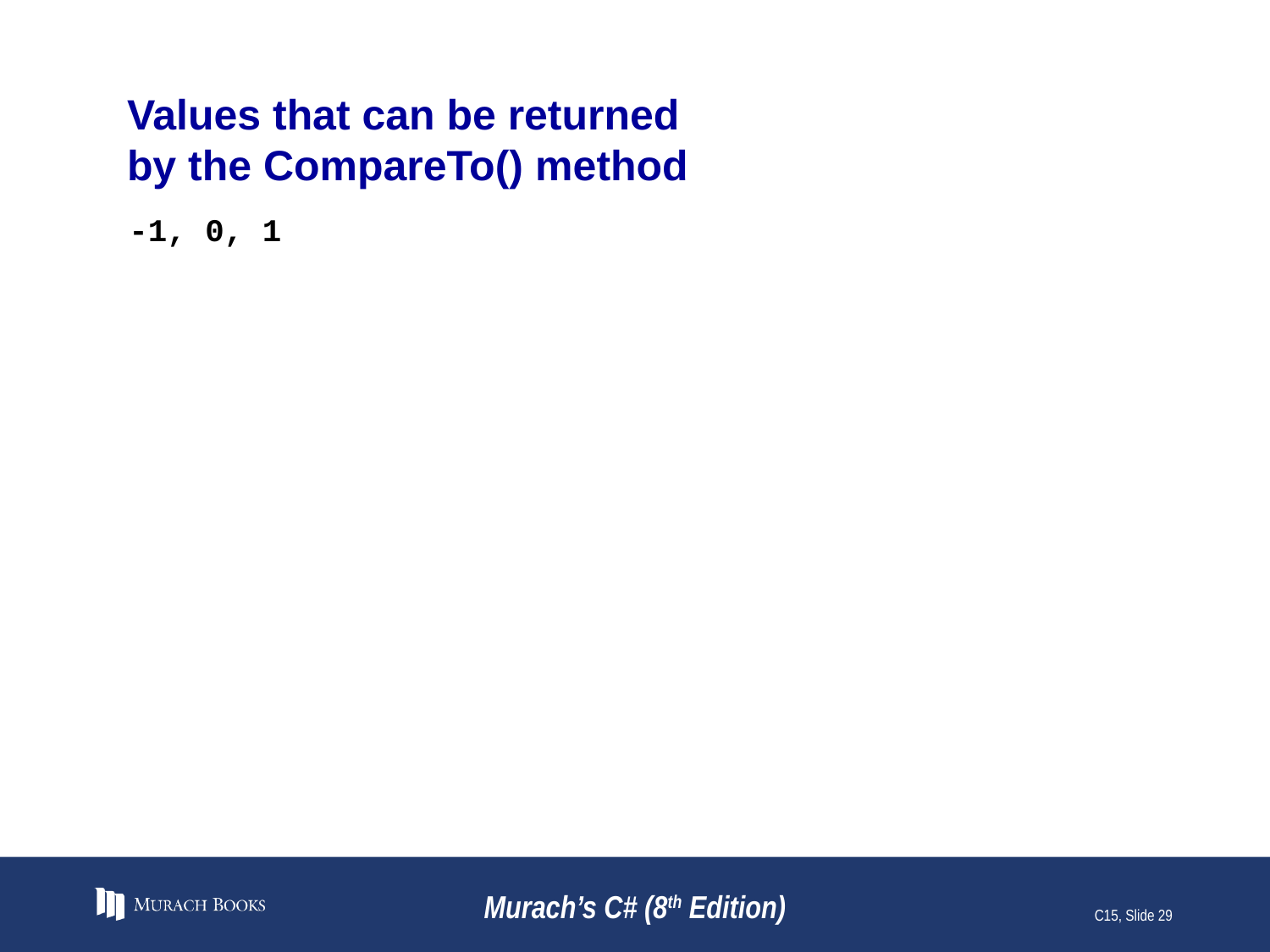

# Values that can be returned by the CompareTo() method
-1, 0, 1

Murach’s C# (8th Edition)

C15, Slide 29